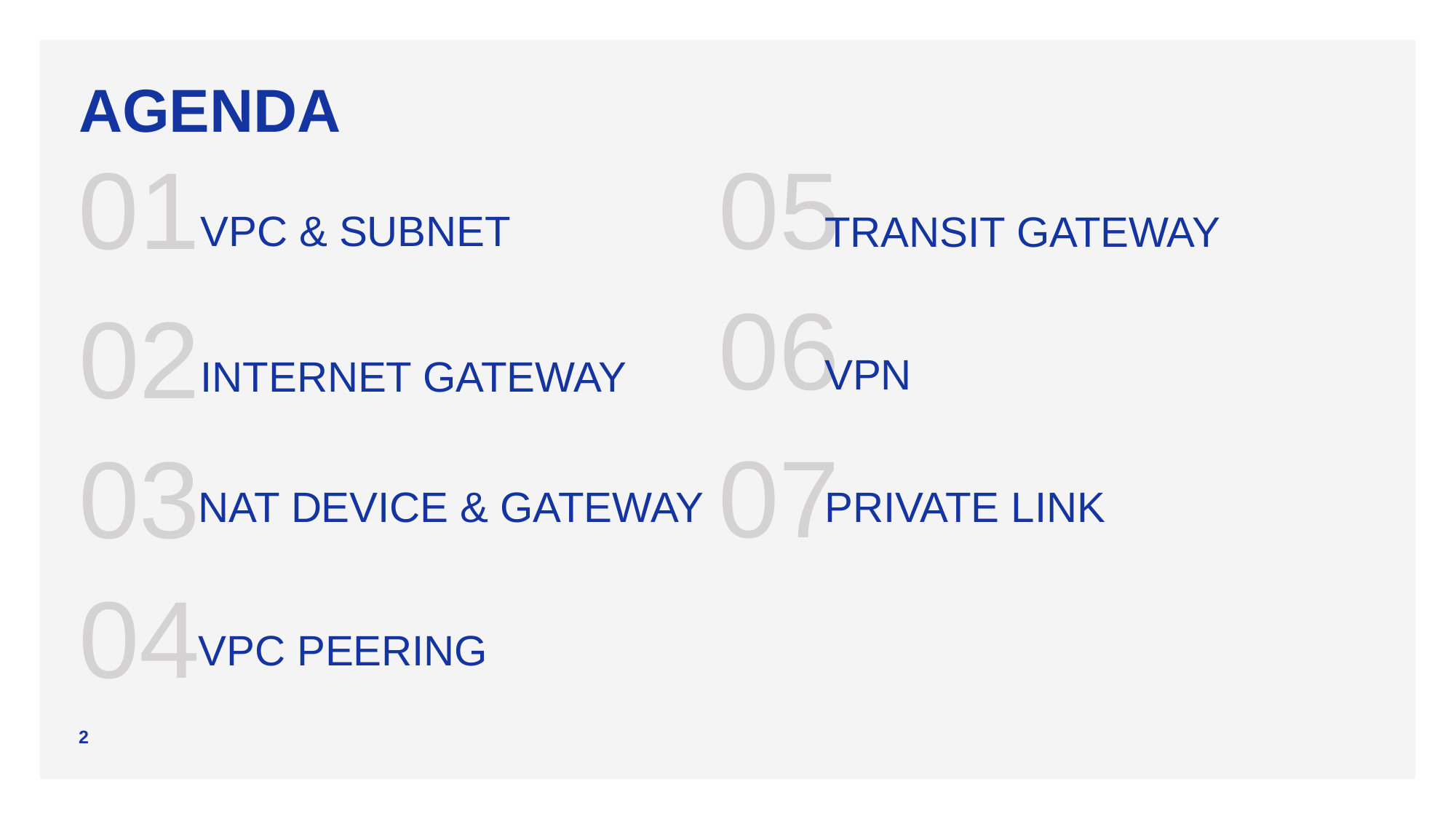

# Agenda
05
01
VPC & SUBNET
TRANSIT GATEWAY
06
02
VPN
INTERNET GATEWAY
07
03
NAT DEVICE & GATEWAY
PRIVATE LINK
04
VPC PEERING
2